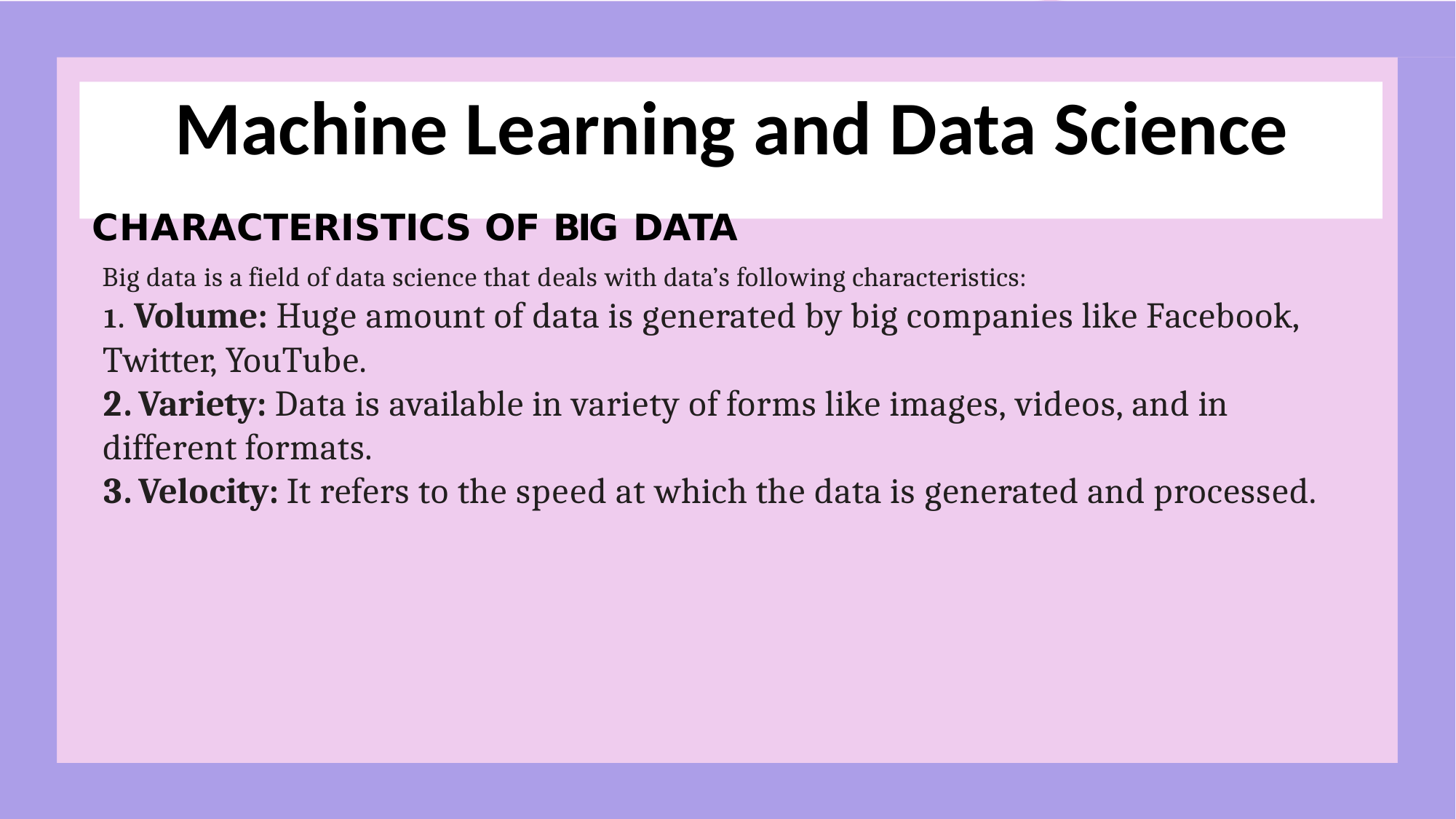

# Machine Learning and Data Science
CHARACTERISTICS OF BIG DATA
Big data is a field of data science that deals with data’s following characteristics:
Volume: Huge amount of data is generated by big companies like Facebook,
Twitter, YouTube.
Variety: Data is available in variety of forms like images, videos, and in
different formats.
Velocity: It refers to the speed at which the data is generated and processed.